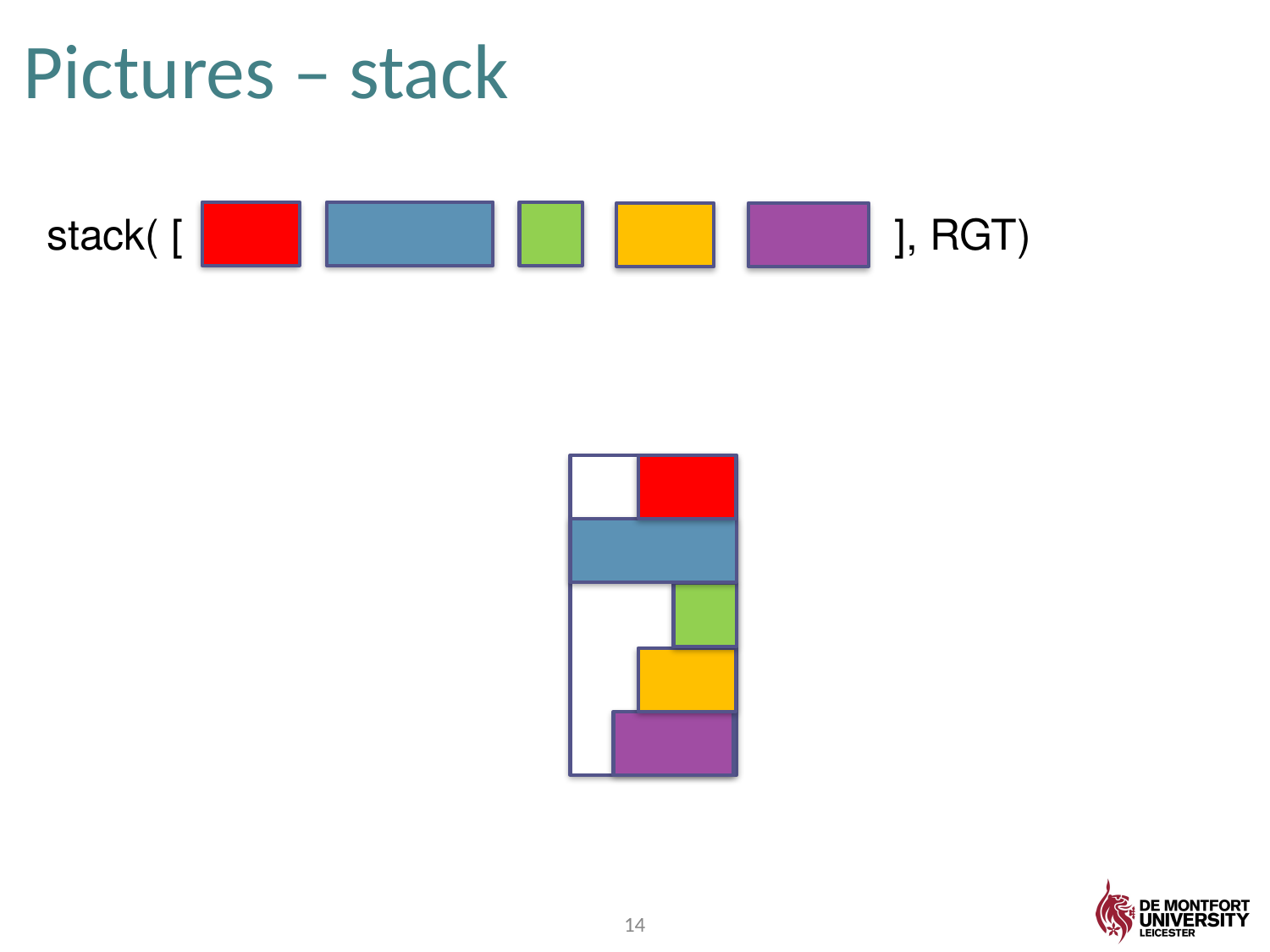

# Pictures – stack

stack( [
], RGT)

14